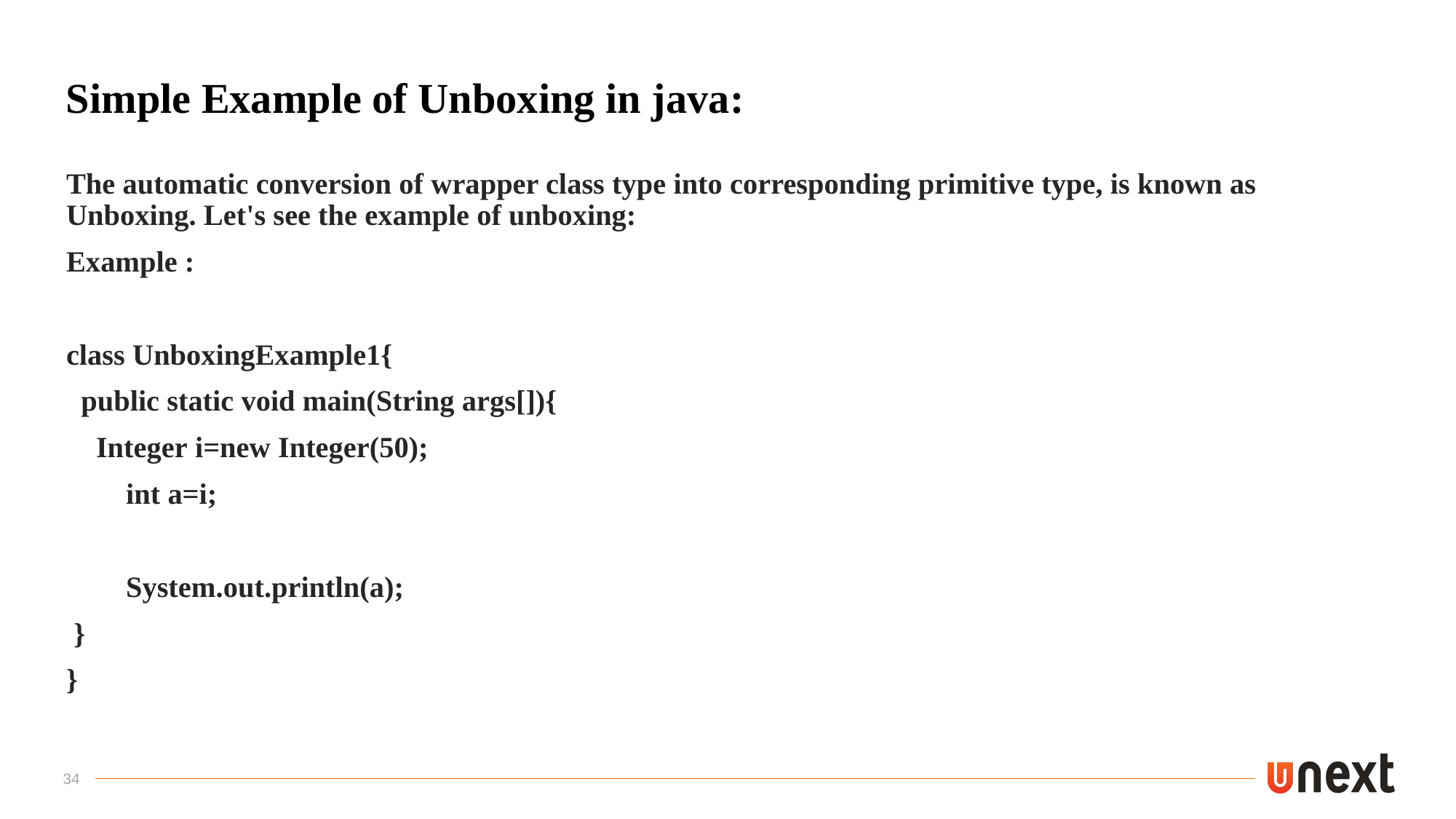

# Simple Example of Unboxing in java:
The automatic conversion of wrapper class type into corresponding primitive type, is known as Unboxing. Let's see the example of unboxing:
Example :

class UnboxingExample1{
  public static void main(String args[]){
    Integer i=new Integer(50);
        int a=i;

        System.out.println(a);
 }
}

34